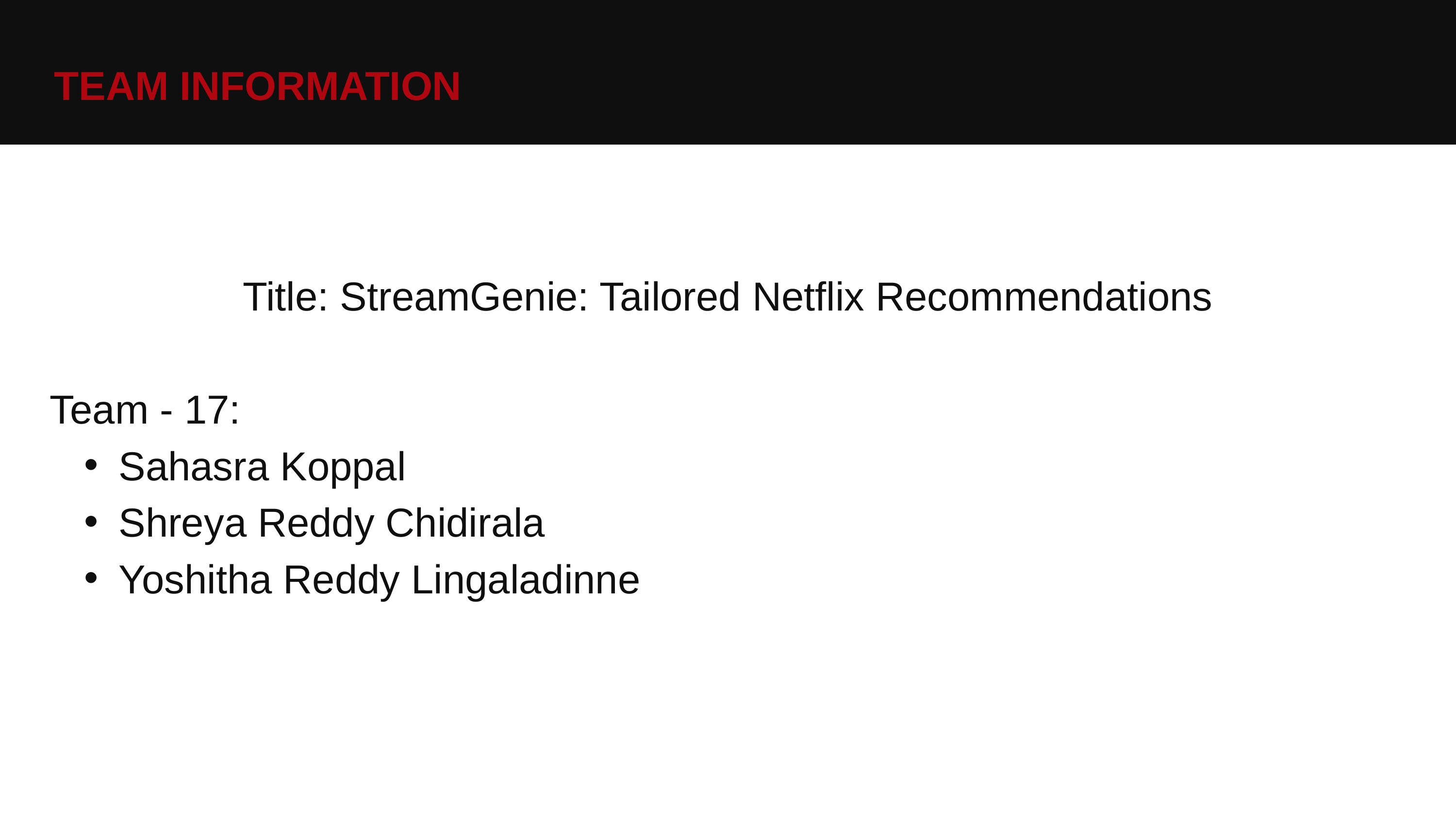

TEAM INFORMATION
Title: StreamGenie: Tailored Netflix Recommendations

Team - 17:
Sahasra Koppal
Shreya Reddy Chidirala
Yoshitha Reddy Lingaladinne